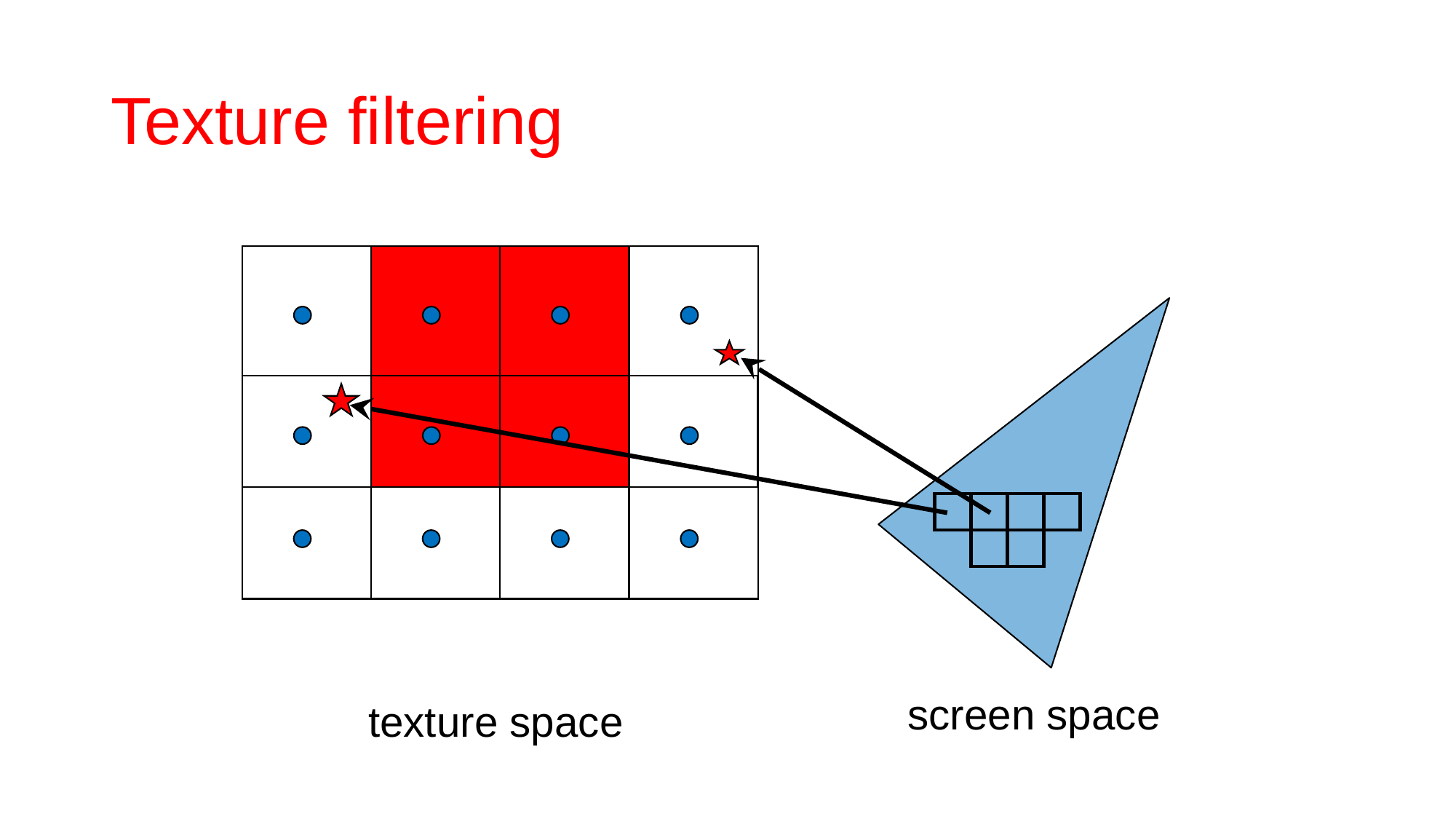

# Texture filtering

screen space
texture space